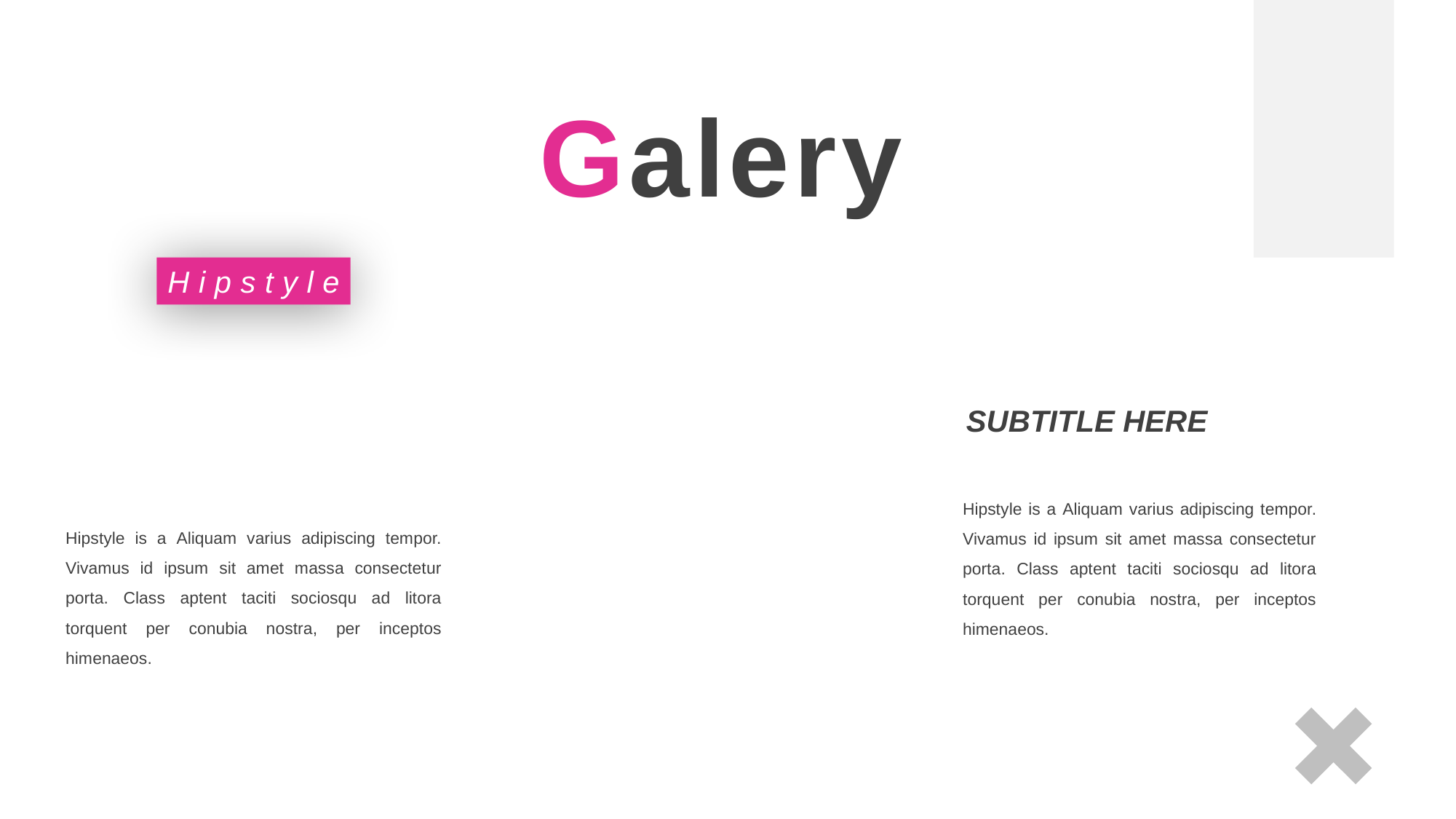

Galery

Hipstyle
SUBTITLE HERE
Hipstyle is a Aliquam varius adipiscing tempor. Vivamus id ipsum sit amet massa consectetur porta. Class aptent taciti sociosqu ad litora torquent per conubia nostra, per inceptos himenaeos.
Hipstyle is a Aliquam varius adipiscing tempor. Vivamus id ipsum sit amet massa consectetur porta. Class aptent taciti sociosqu ad litora torquent per conubia nostra, per inceptos himenaeos.